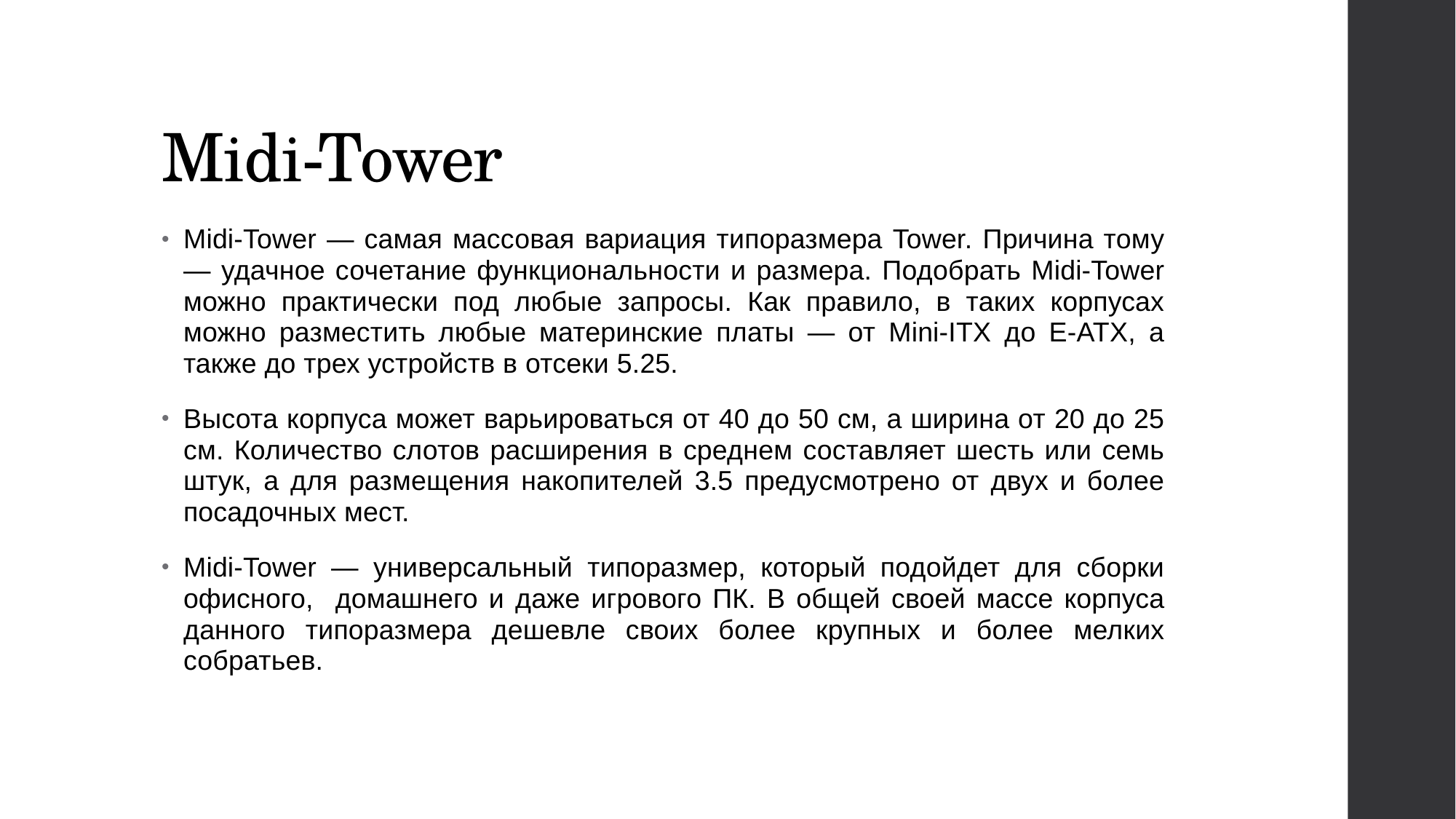

# Midi-Tower
Midi-Tower — самая массовая вариация типоразмера Tower. Причина тому — удачное сочетание функциональности и размера. Подобрать Midi-Tower можно практически под любые запросы. Как правило, в таких корпусах можно разместить любые материнские платы — от Mini-ITX до E-ATX, а также до трех устройств в отсеки 5.25.
Высота корпуса может варьироваться от 40 до 50 см, а ширина от 20 до 25 см. Количество слотов расширения в среднем составляет шесть или семь штук, а для размещения накопителей 3.5 предусмотрено от двух и более посадочных мест.
Midi-Tower — универсальный типоразмер, который подойдет для сборки офисного,  домашнего и даже игрового ПК. В общей своей массе корпуса данного типоразмера дешевле своих более крупных и более мелких собратьев.